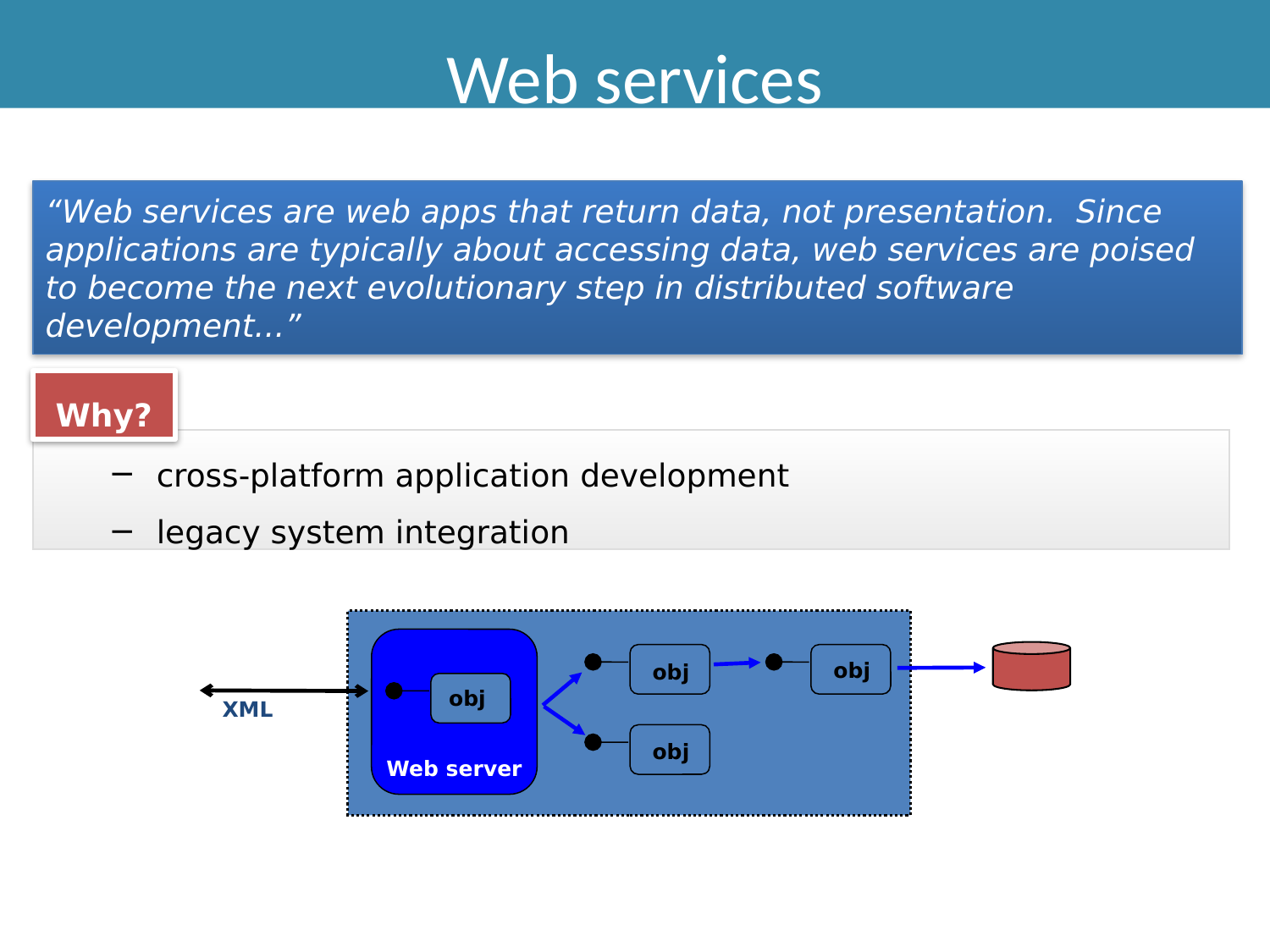

# Web services
“Web services are web apps that return data, not presentation.  Since applications are typically about accessing data, web services are poised to become the next evolutionary step in distributed software development...”
Why?
cross-platform application development
legacy system integration

Web server

obj
obj

obj
XML

obj